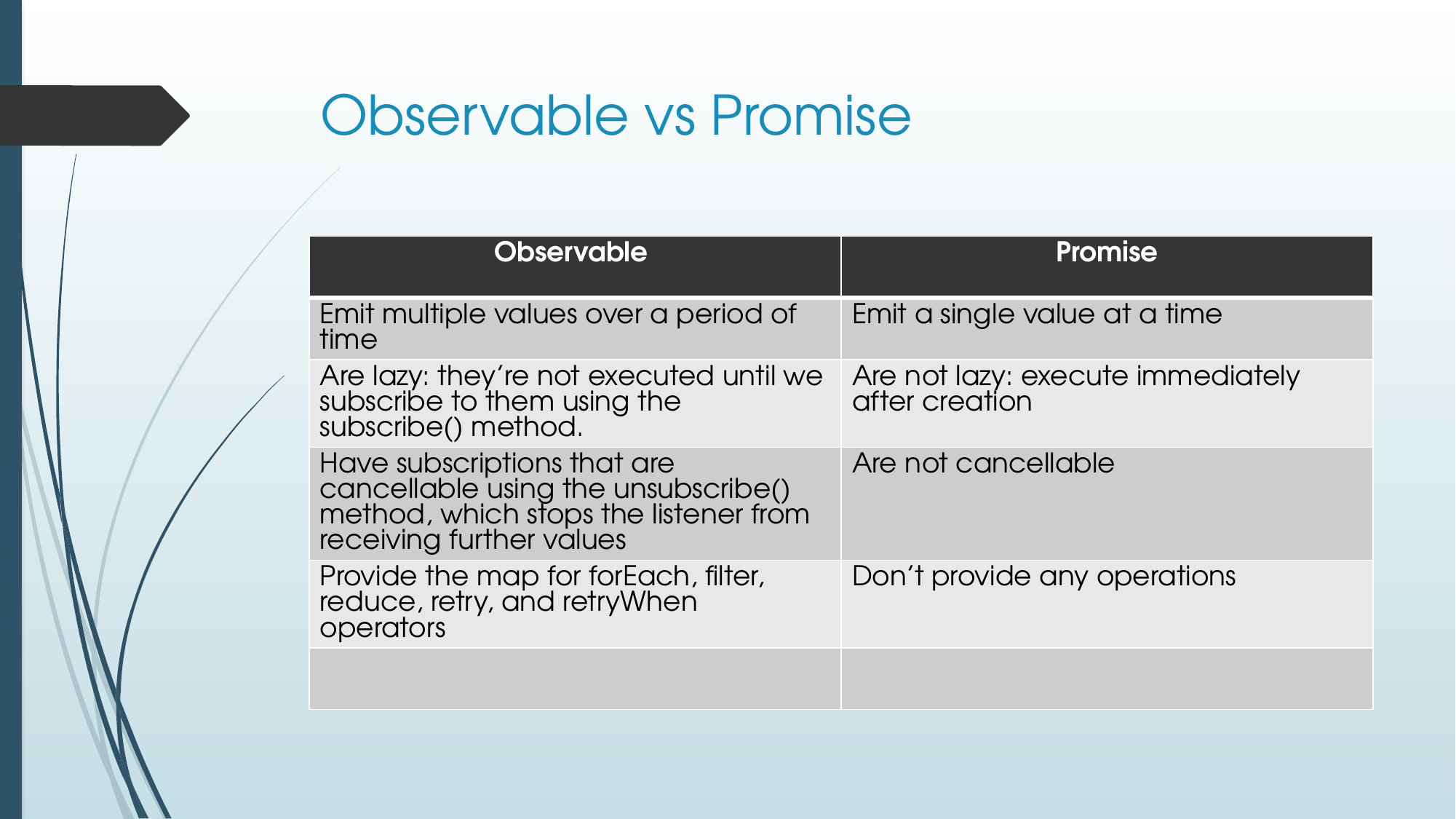

# Observable vs Promise
| Observable | Promise |
| --- | --- |
| Emit multiple values over a period of time | Emit a single value at a time |
| Are lazy: they’re not executed until we subscribe to them using the subscribe() method. | Are not lazy: execute immediately after creation |
| Have subscriptions that are cancellable using the unsubscribe() method, which stops the listener from receiving further values | Are not cancellable |
| Provide the map for forEach, filter, reduce, retry, and retryWhen operators | Don’t provide any operations |
|  |  |